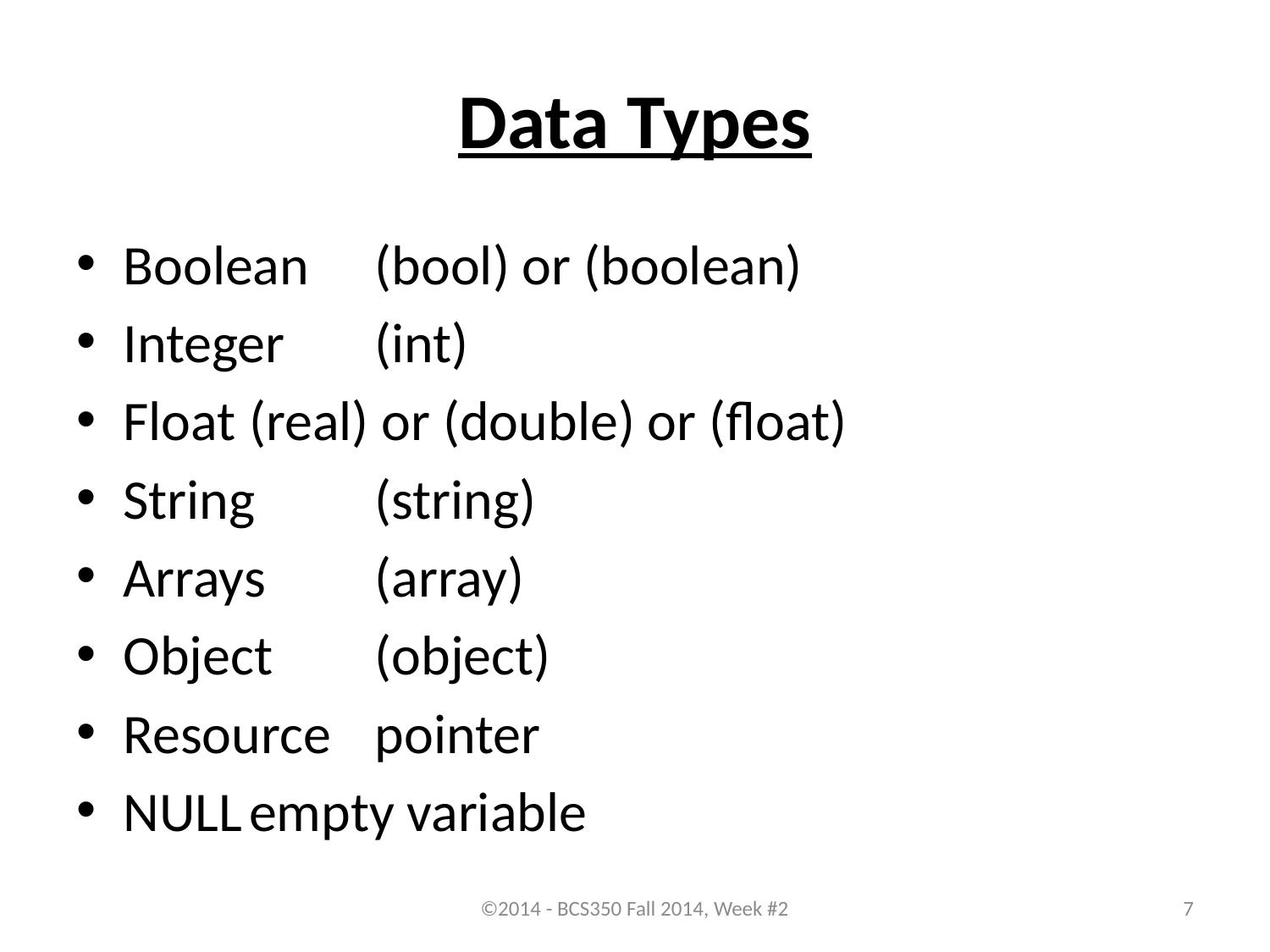

# Data Types
Boolean		(bool) or (boolean)
Integer		(int)
Float		(real) or (double) or (float)
String		(string)
Arrays		(array)
Object		(object)
Resource	pointer
NULL		empty variable
©2014 - BCS350 Fall 2014, Week #2
7